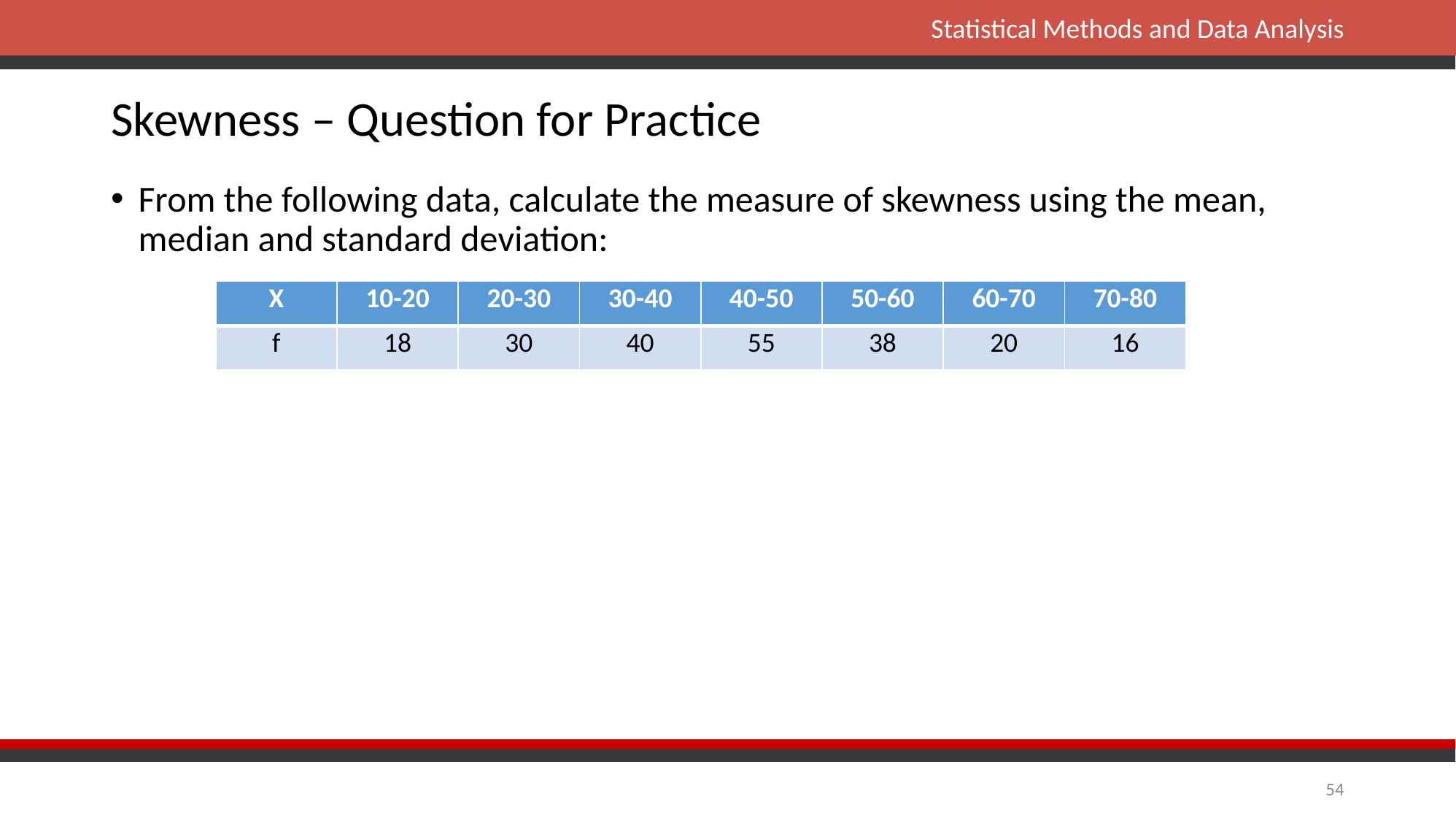

# Skewness – Question for Practice
From the following data, calculate the measure of skewness using the mean, median and standard deviation:

| X | 10-20 | 20-30 | 30-40 | 40-50 | 50-60 | 60-70 | 70-80 |
| --- | --- | --- | --- | --- | --- | --- | --- |
| f | 18 | 30 | 40 | 55 | 38 | 20 | 16 |
54